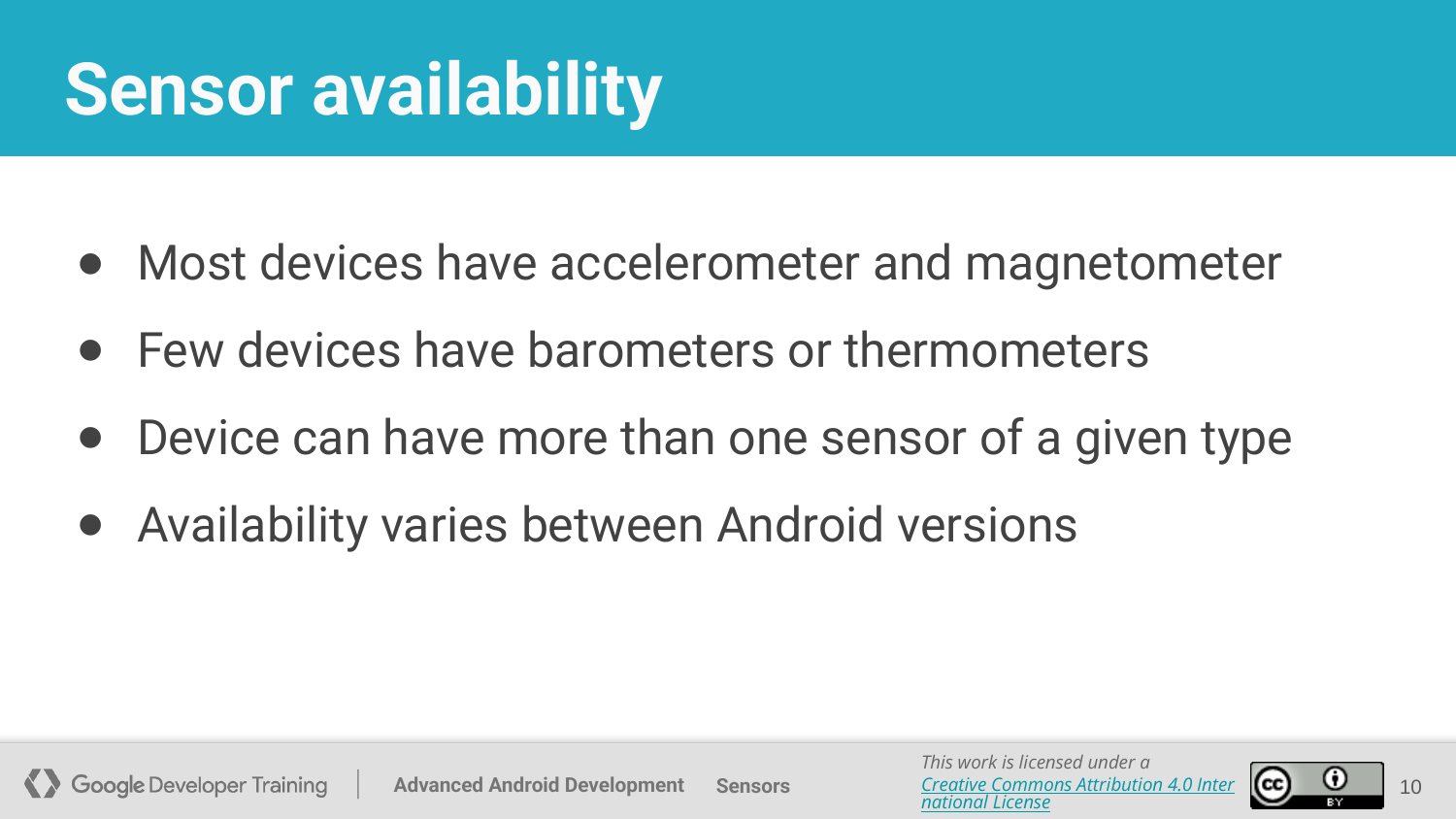

# Sensor availability
Most devices have accelerometer and magnetometer
Few devices have barometers or thermometers
Device can have more than one sensor of a given type
Availability varies between Android versions
10